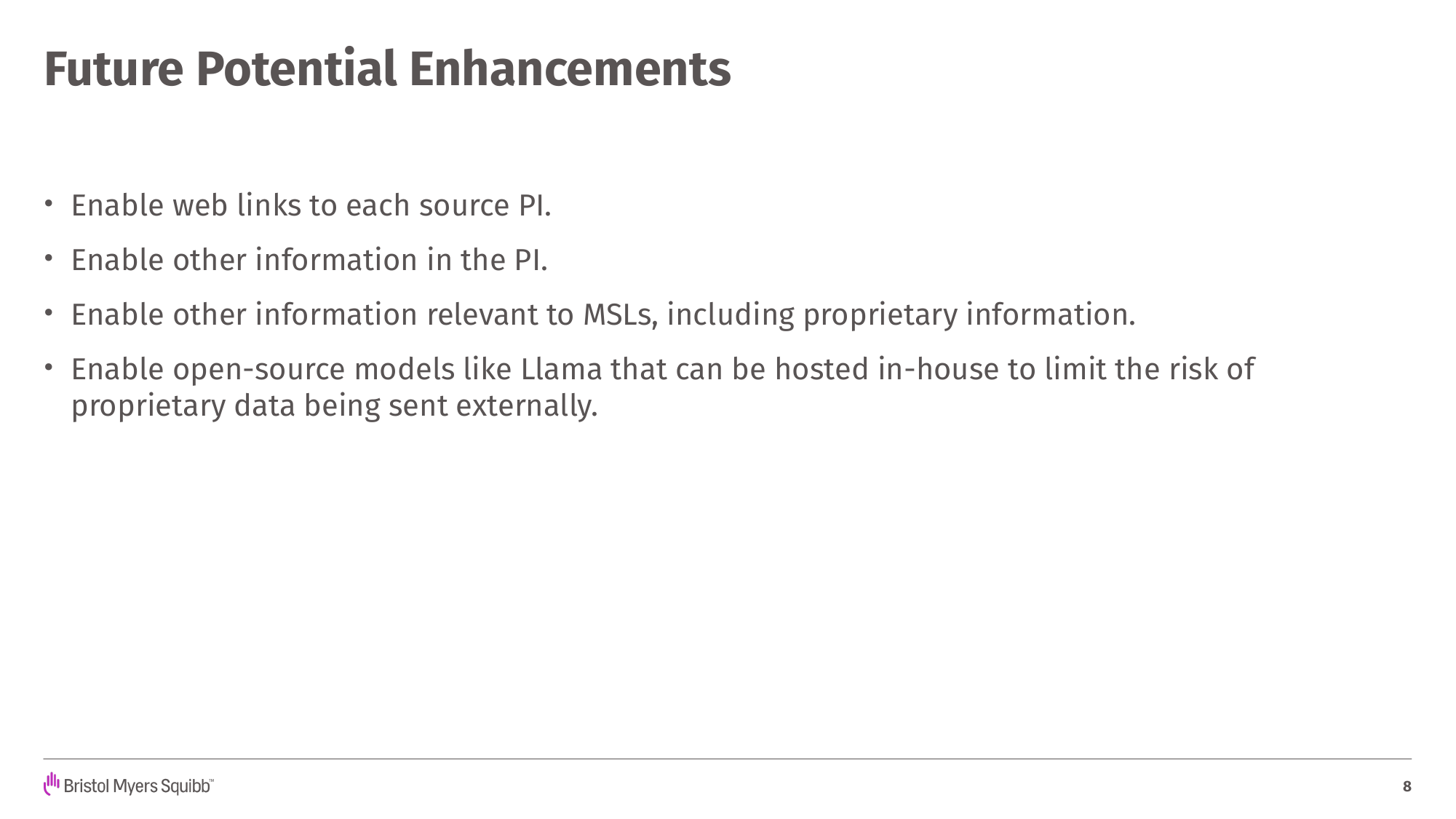

# Future Potential Enhancements
Enable web links to each source PI.
Enable other information in the PI.
Enable other information relevant to MSLs, including proprietary information.
Enable open-source models like Llama that can be hosted in-house to limit the risk of proprietary data being sent externally.

8